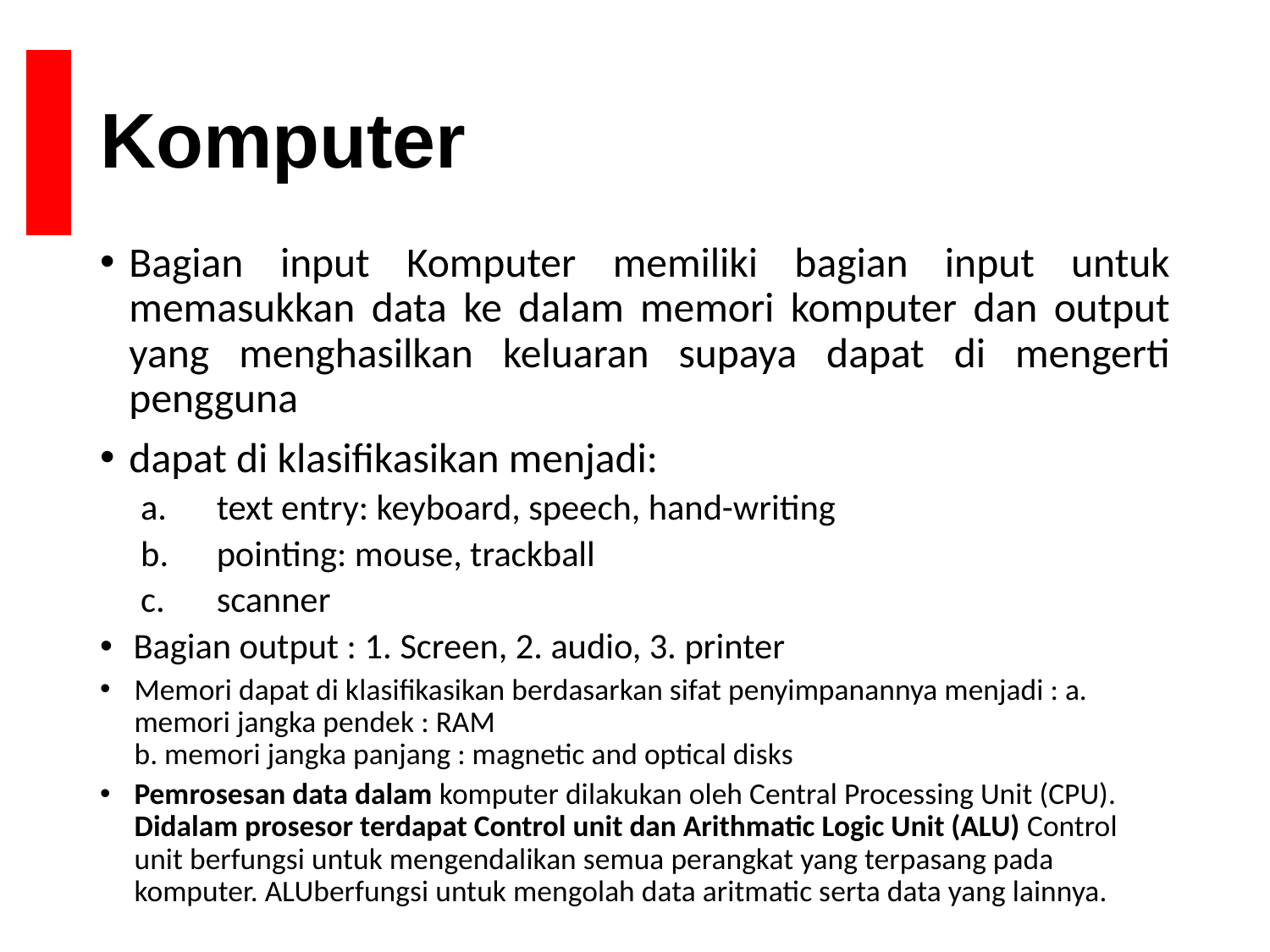

# Komputer
Bagian input Komputer memiliki bagian input untuk memasukkan data ke dalam memori komputer dan output yang menghasilkan keluaran supaya dapat di mengerti pengguna
dapat di klasifikasikan menjadi:
text entry: keyboard, speech, hand-writing
pointing: mouse, trackball
scanner
Bagian output : 1. Screen, 2. audio, 3. printer
Memori dapat di klasifikasikan berdasarkan sifat penyimpanannya menjadi : a. memori jangka pendek : RAM
b. memori jangka panjang : magnetic and optical disks
Pemrosesan data dalam komputer dilakukan oleh Central Processing Unit (CPU). Didalam prosesor terdapat Control unit dan Arithmatic Logic Unit (ALU) Control unit berfungsi untuk mengendalikan semua perangkat yang terpasang pada komputer. ALUberfungsi untuk mengolah data aritmatic serta data yang lainnya.